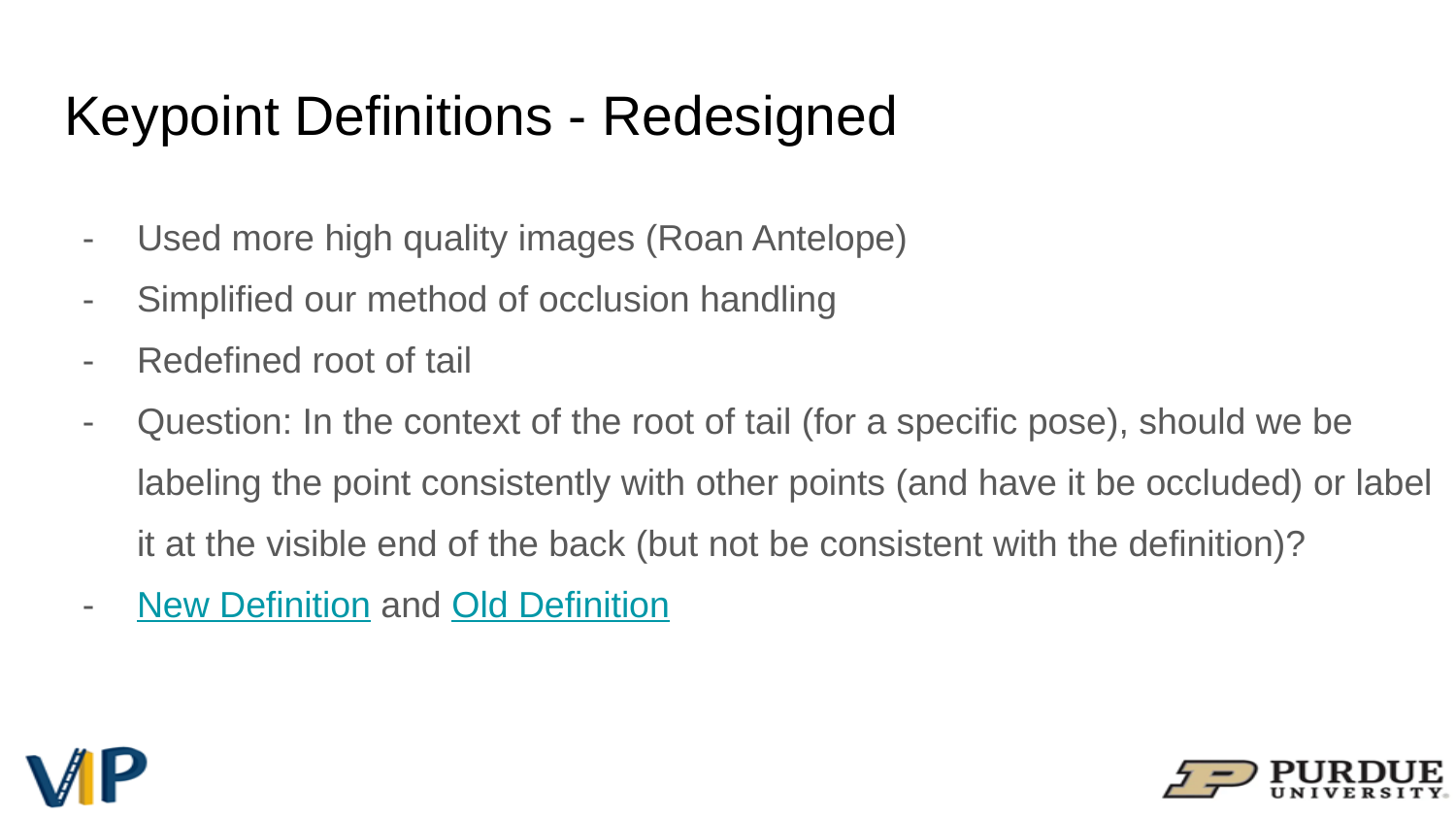

# Keypoint Definitions - Redesigned
Used more high quality images (Roan Antelope)
Simplified our method of occlusion handling
Redefined root of tail
Question: In the context of the root of tail (for a specific pose), should we be labeling the point consistently with other points (and have it be occluded) or label it at the visible end of the back (but not be consistent with the definition)?
New Definition and Old Definition